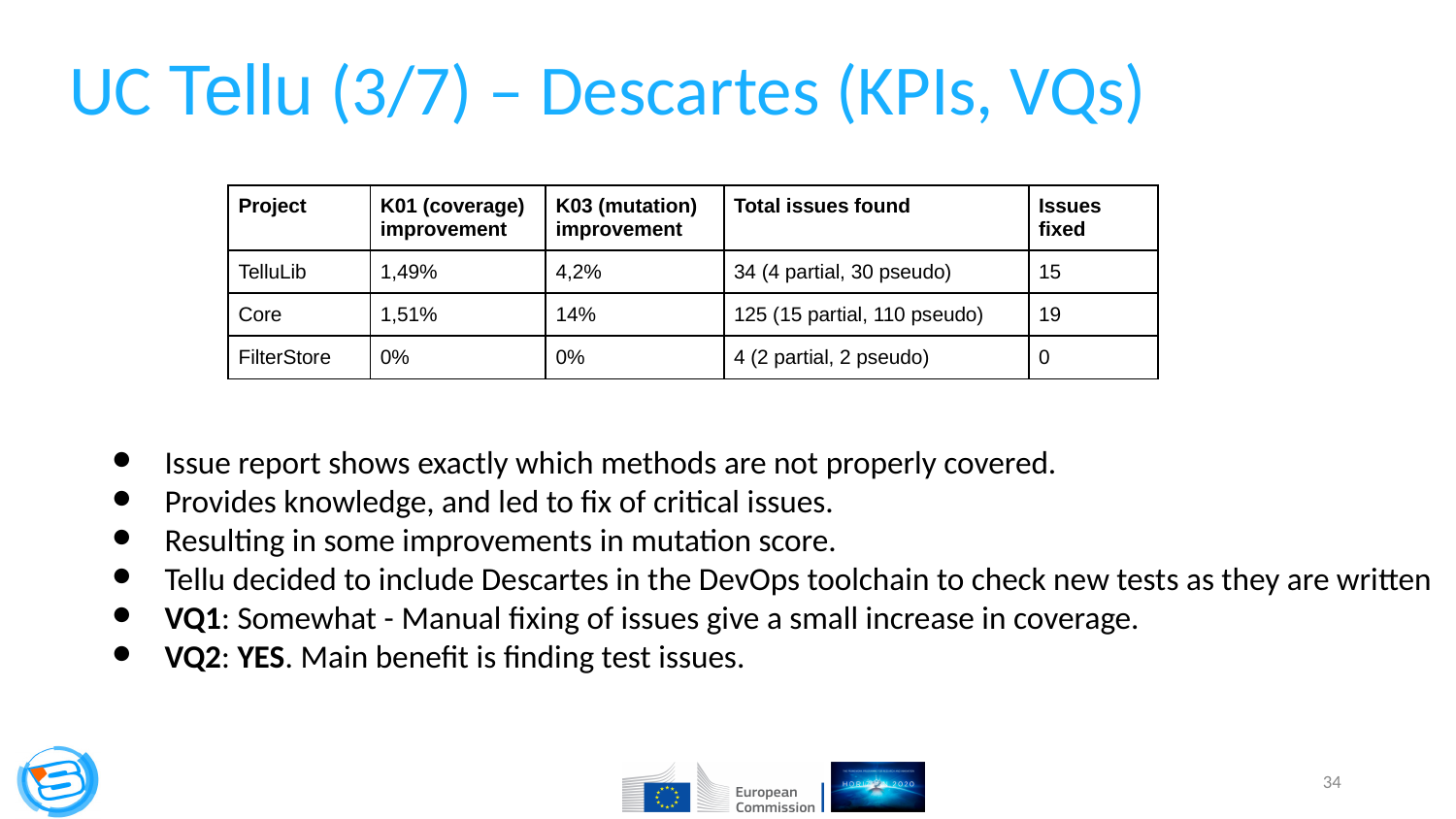

UC Tellu (3/7) – Descartes (KPIs, VQs)
| Project | K01 (coverage) improvement | K03 (mutation) improvement | Total issues found | Issues fixed |
| --- | --- | --- | --- | --- |
| TelluLib | 1,49% | 4,2% | 34 (4 partial, 30 pseudo) | 15 |
| Core | 1,51% | 14% | 125 (15 partial, 110 pseudo) | 19 |
| FilterStore | 0% | 0% | 4 (2 partial, 2 pseudo) | 0 |
Issue report shows exactly which methods are not properly covered.
Provides knowledge, and led to fix of critical issues.
Resulting in some improvements in mutation score.
Tellu decided to include Descartes in the DevOps toolchain to check new tests as they are written
VQ1: Somewhat - Manual fixing of issues give a small increase in coverage.
VQ2: YES. Main benefit is finding test issues.
34